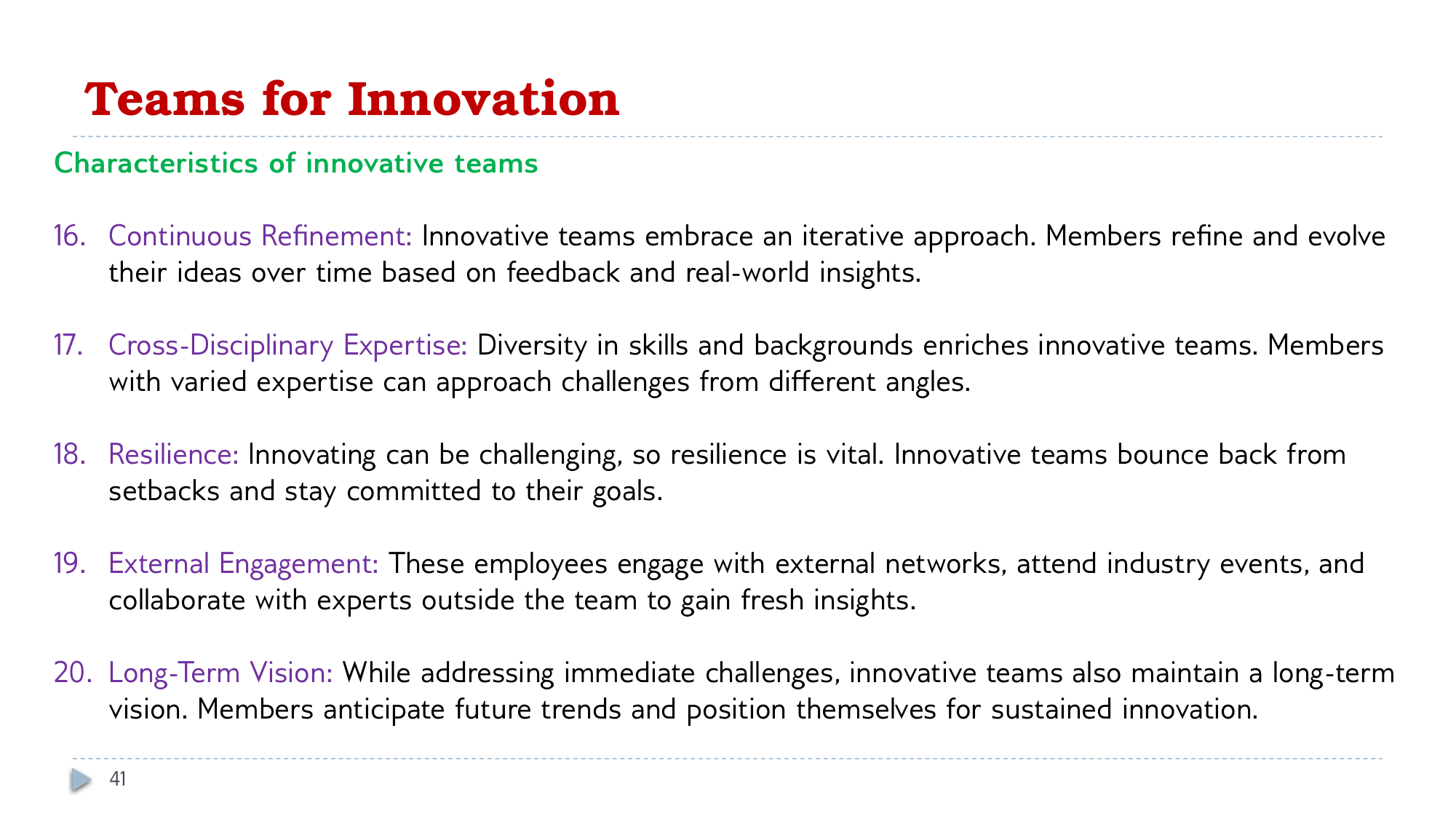

# Teams for Innovation
Characteristics of innovative teams

Continuous Refinement: Innovative teams embrace an iterative approach. Members refine and evolve their ideas over time based on feedback and real-world insights.

Cross-Disciplinary Expertise: Diversity in skills and backgrounds enriches innovative teams. Members with varied expertise can approach challenges from different angles.

Resilience: Innovating can be challenging, so resilience is vital. Innovative teams bounce back from setbacks and stay committed to their goals.

External Engagement: These employees engage with external networks, attend industry events, and collaborate with experts outside the team to gain fresh insights.

Long-Term Vision: While addressing immediate challenges, innovative teams also maintain a long-term vision. Members anticipate future trends and position themselves for sustained innovation.

41